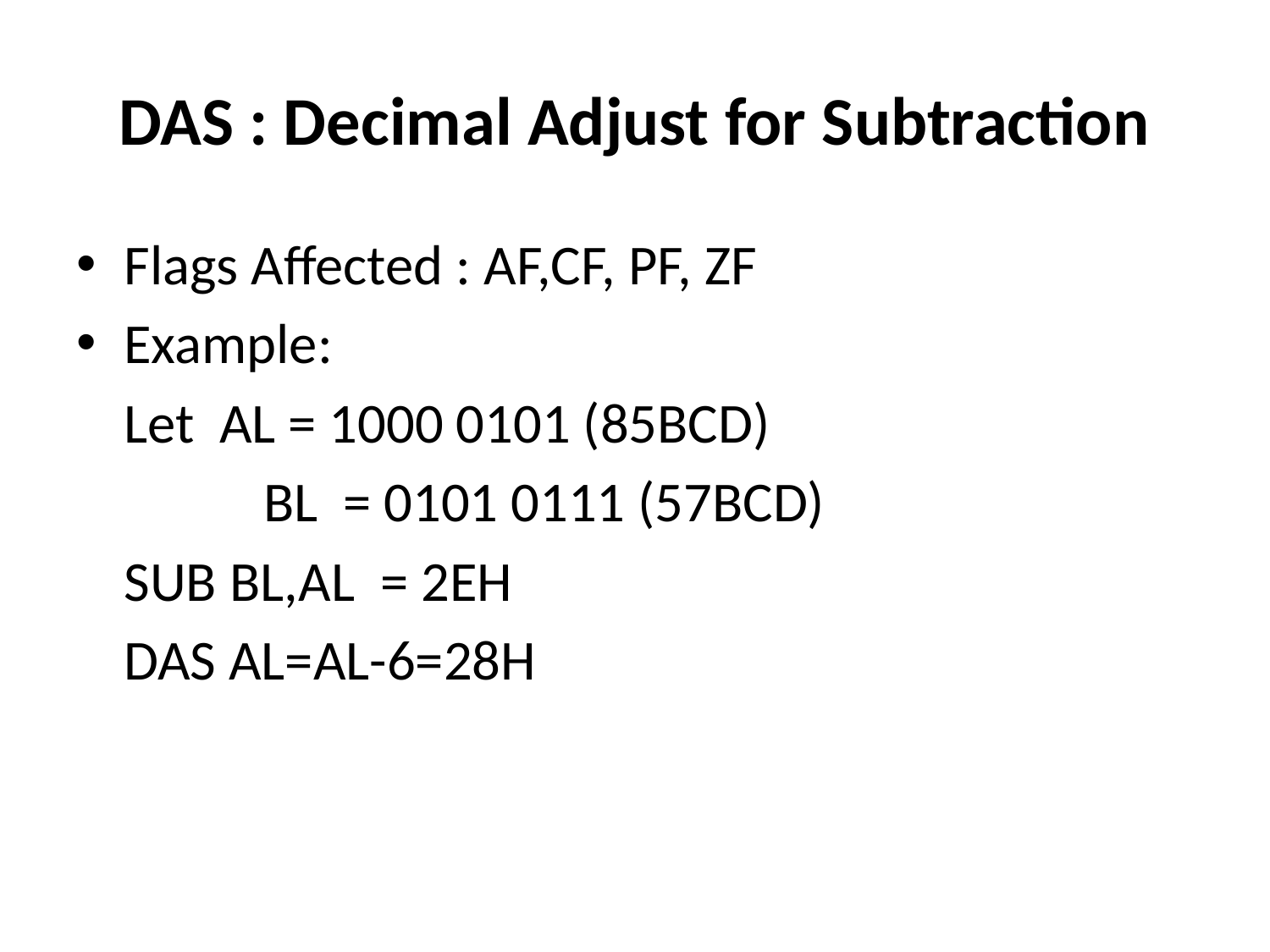

# DAS : Decimal Adjust for Subtraction
Flags Affected : AF,CF, PF, ZF
Example:
	Let  AL = 1000 0101 (85BCD)
		 BL  = 0101 0111 (57BCD)
	SUB BL,AL  = 2EH
	DAS AL=AL-6=28H